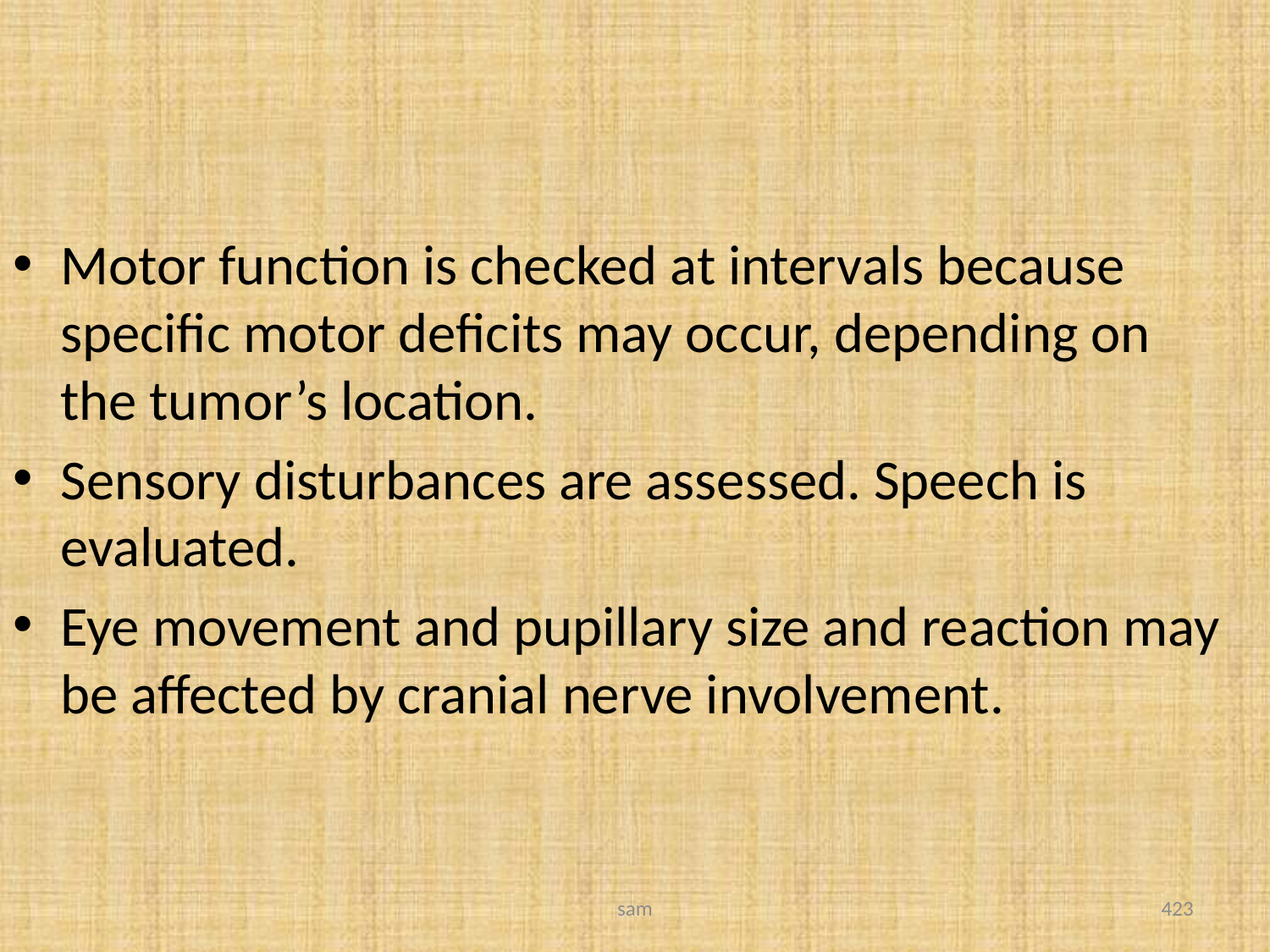

#
Motor function is checked at intervals because specific motor deficits may occur, depending on the tumor’s location.
Sensory disturbances are assessed. Speech is evaluated.
Eye movement and pupillary size and reaction may be affected by cranial nerve involvement.
sam
423